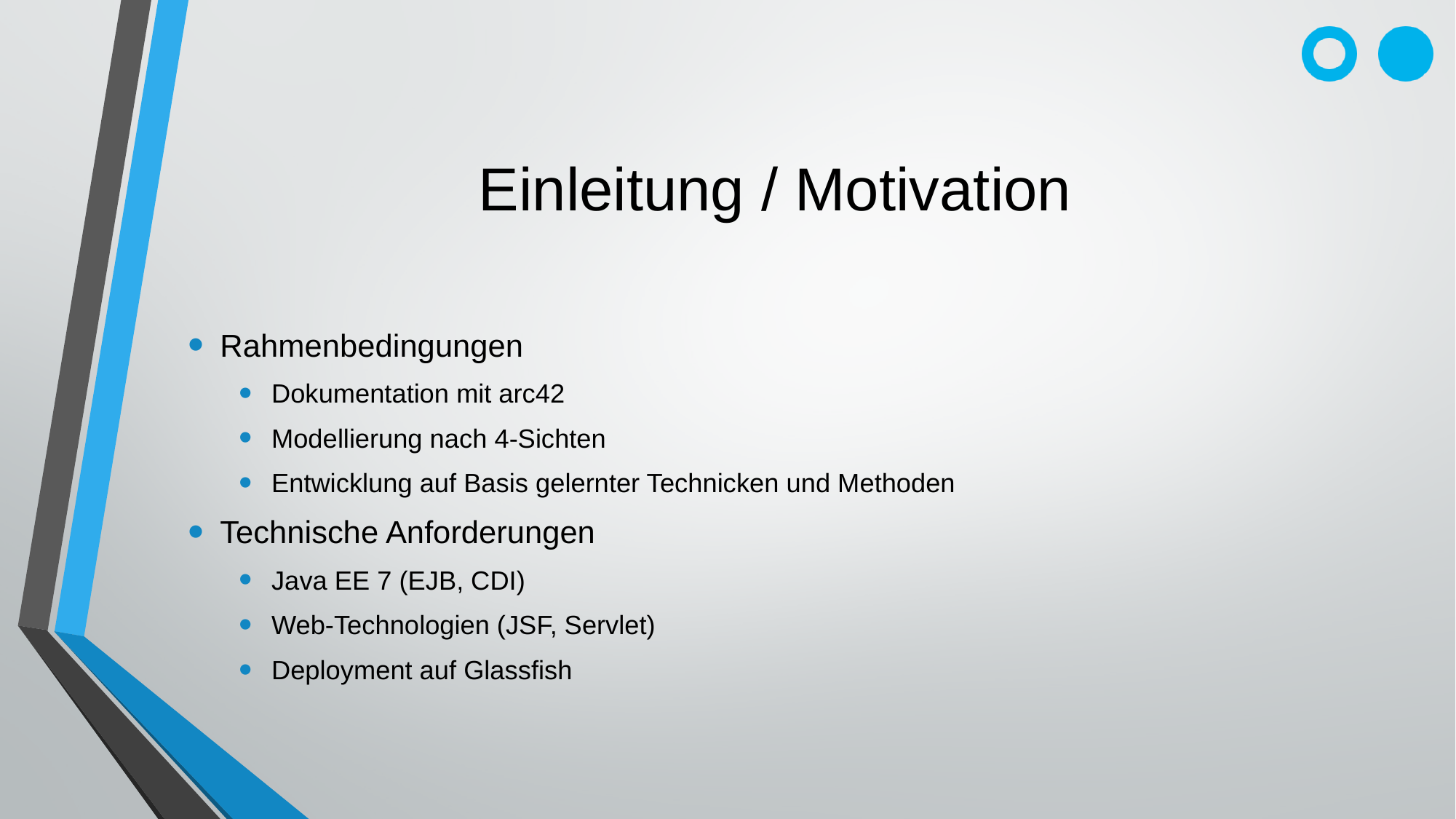

# Einleitung / Motivation
Rahmenbedingungen
Dokumentation mit arc42
Modellierung nach 4-Sichten
Entwicklung auf Basis gelernter Technicken und Methoden
Technische Anforderungen
Java EE 7 (EJB, CDI)
Web-Technologien (JSF, Servlet)
Deployment auf Glassfish